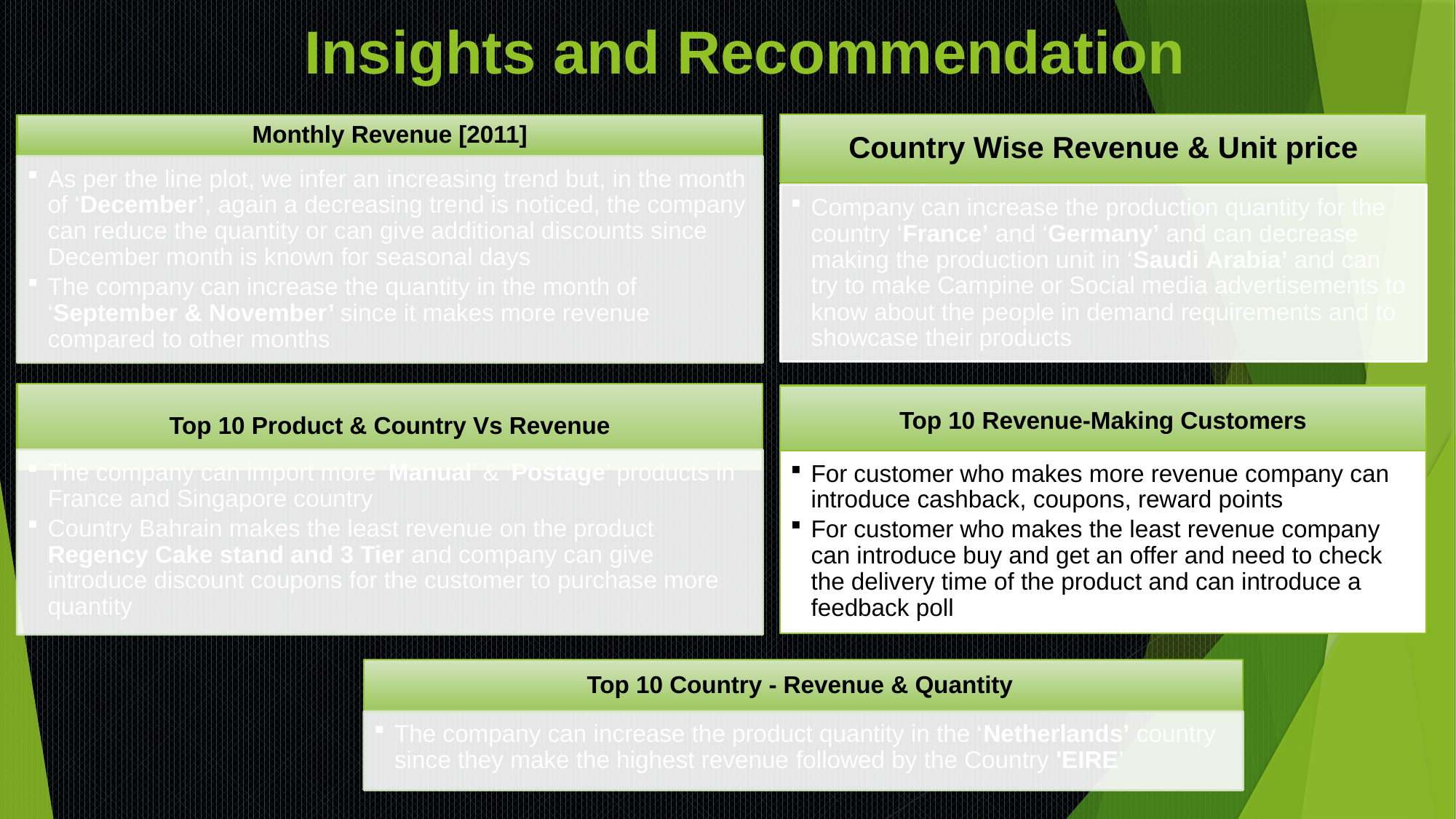

# Insights and Recommendation
Country Wise Revenue & Unit price
Company can increase the production quantity for the country ‘France’ and ‘Germany’ and can decrease making the production unit in ‘Saudi Arabia’ and can try to make Campine or Social media advertisements to know about the people in demand requirements and to showcase their products
Monthly Revenue [2011]
As per the line plot, we infer an increasing trend but, in the month of ‘December’, again a decreasing trend is noticed, the company can reduce the quantity or can give additional discounts since December month is known for seasonal days
The company can increase the quantity in the month of ‘September & November’ since it makes more revenue compared to other months
Top 10 Product & Country Vs Revenue
The company can import more ‘Manual’ & ‘Postage’ products in France and Singapore country
Country Bahrain makes the least revenue on the product Regency Cake stand and 3 Tier and company can give introduce discount coupons for the customer to purchase more quantity
Top 10 Revenue-Making Customers
For customer who makes more revenue company can introduce cashback, coupons, reward points
For customer who makes the least revenue company can introduce buy and get an offer and need to check the delivery time of the product and can introduce a feedback poll
Top 10 Country - Revenue & Quantity
The company can increase the product quantity in the ‘Netherlands’ country since they make the highest revenue followed by the Country 'EIRE’